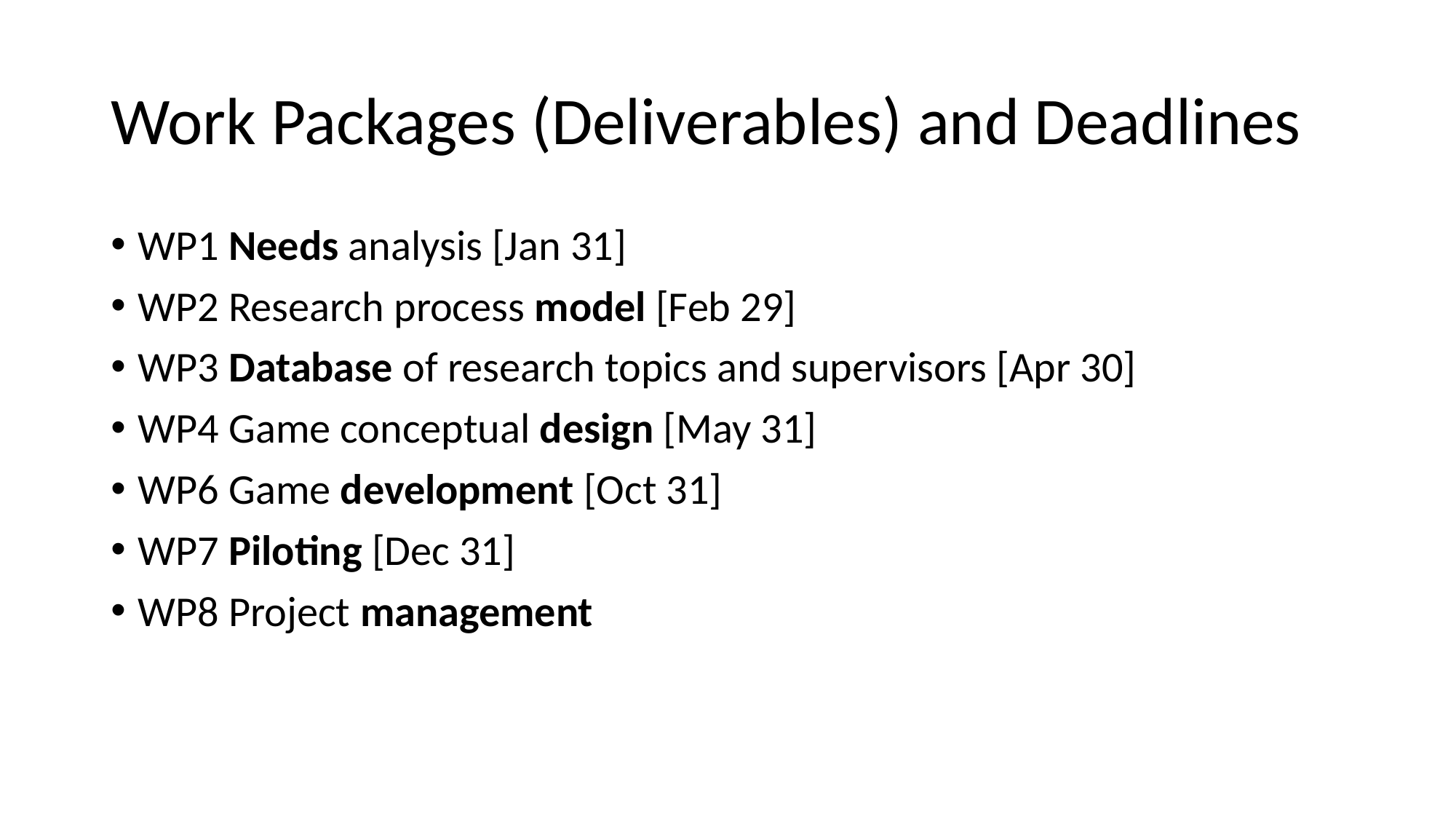

# Work Packages (Deliverables) and Deadlines
WP1 Needs analysis [Jan 31]
WP2 Research process model [Feb 29]
WP3 Database of research topics and supervisors [Apr 30]
WP4 Game conceptual design [May 31]
WP6 Game development [Oct 31]
WP7 Piloting [Dec 31]
WP8 Project management